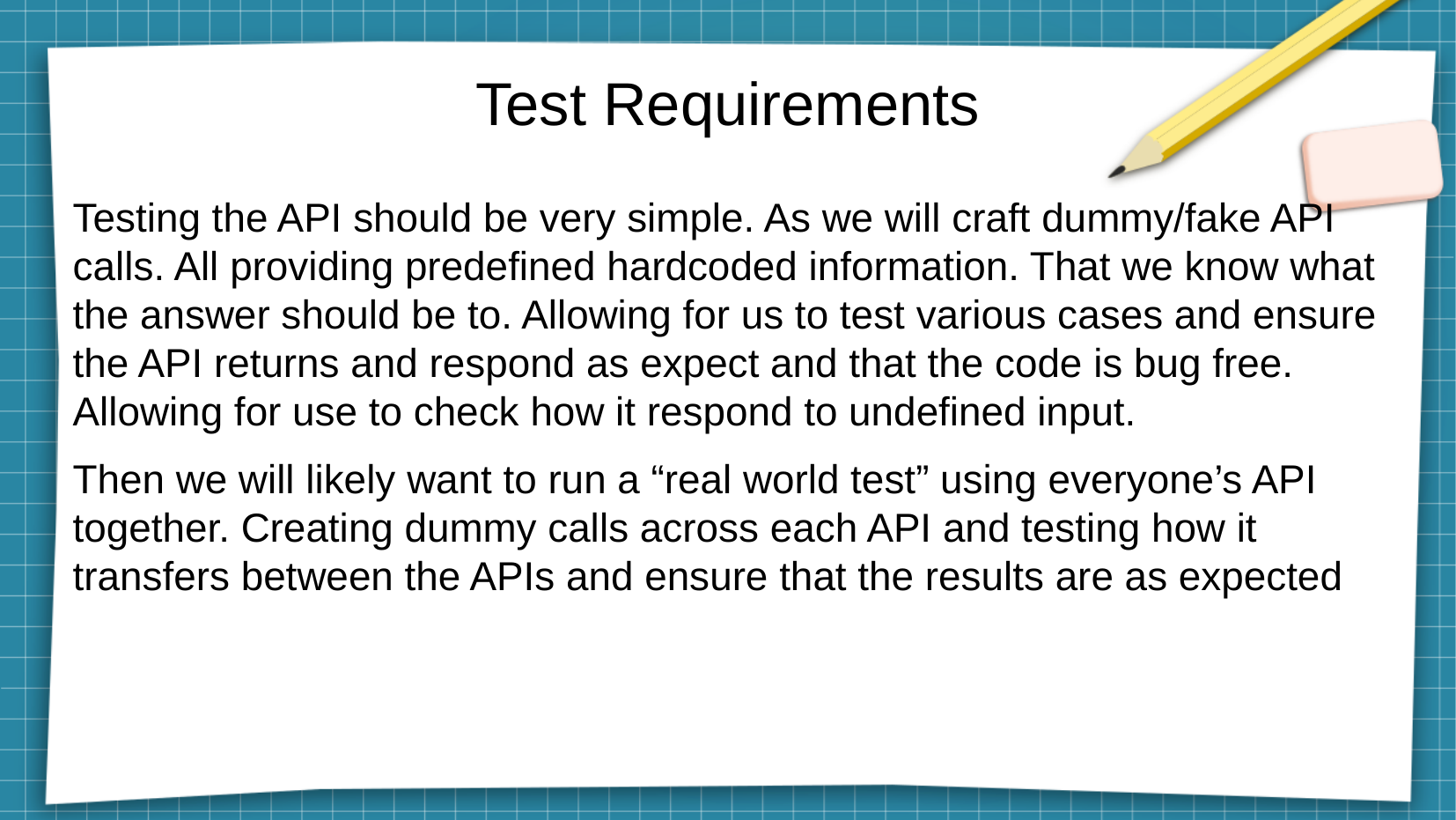

Test Requirements
Testing the API should be very simple. As we will craft dummy/fake API calls. All providing predefined hardcoded information. That we know what the answer should be to. Allowing for us to test various cases and ensure the API returns and respond as expect and that the code is bug free. Allowing for use to check how it respond to undefined input.
Then we will likely want to run a “real world test” using everyone’s API together. Creating dummy calls across each API and testing how it transfers between the APIs and ensure that the results are as expected